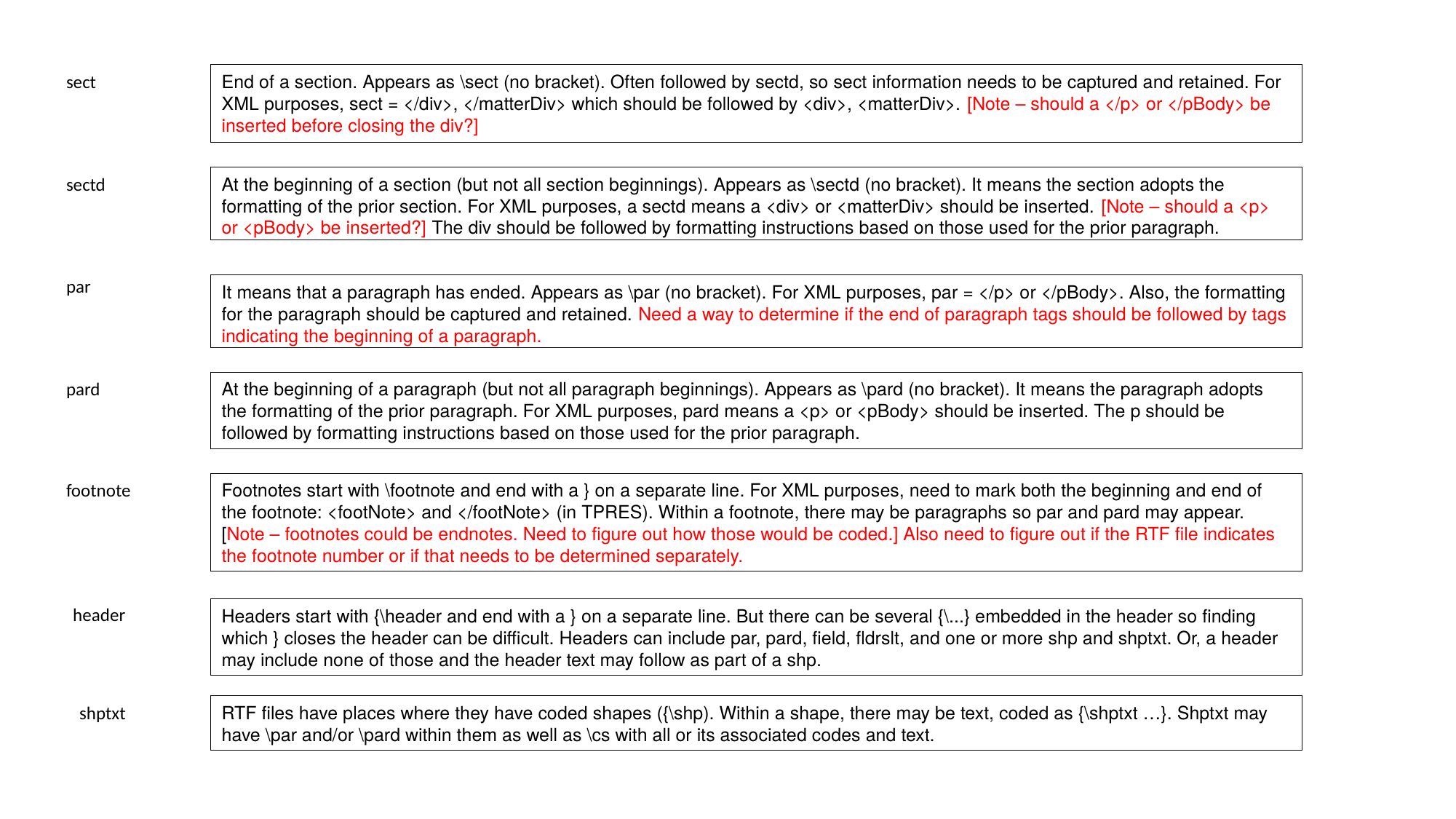

sect
End of a section. Appears as \sect (no bracket). Often followed by sectd, so sect information needs to be captured and retained. For XML purposes, sect = </div>, </matterDiv> which should be followed by <div>, <matterDiv>. [Note – should a </p> or </pBody> be inserted before closing the div?]
sectd
At the beginning of a section (but not all section beginnings). Appears as \sectd (no bracket). It means the section adopts the formatting of the prior section. For XML purposes, a sectd means a <div> or <matterDiv> should be inserted. [Note – should a <p> or <pBody> be inserted?] The div should be followed by formatting instructions based on those used for the prior paragraph.
par
It means that a paragraph has ended. Appears as \par (no bracket). For XML purposes, par = </p> or </pBody>. Also, the formatting for the paragraph should be captured and retained. Need a way to determine if the end of paragraph tags should be followed by tags indicating the beginning of a paragraph.
pard
At the beginning of a paragraph (but not all paragraph beginnings). Appears as \pard (no bracket). It means the paragraph adopts the formatting of the prior paragraph. For XML purposes, pard means a <p> or <pBody> should be inserted. The p should be followed by formatting instructions based on those used for the prior paragraph.
footnote
Footnotes start with \footnote and end with a } on a separate line. For XML purposes, need to mark both the beginning and end of the footnote: <footNote> and </footNote> (in TPRES). Within a footnote, there may be paragraphs so par and pard may appear. [Note – footnotes could be endnotes. Need to figure out how those would be coded.] Also need to figure out if the RTF file indicates the footnote number or if that needs to be determined separately.
header
Headers start with {\header and end with a } on a separate line. But there can be several {\...} embedded in the header so finding which } closes the header can be difficult. Headers can include par, pard, field, fldrslt, and one or more shp and shptxt. Or, a header may include none of those and the header text may follow as part of a shp.
shptxt
RTF files have places where they have coded shapes ({\shp). Within a shape, there may be text, coded as {\shptxt …}. Shptxt may have \par and/or \pard within them as well as \cs with all or its associated codes and text.